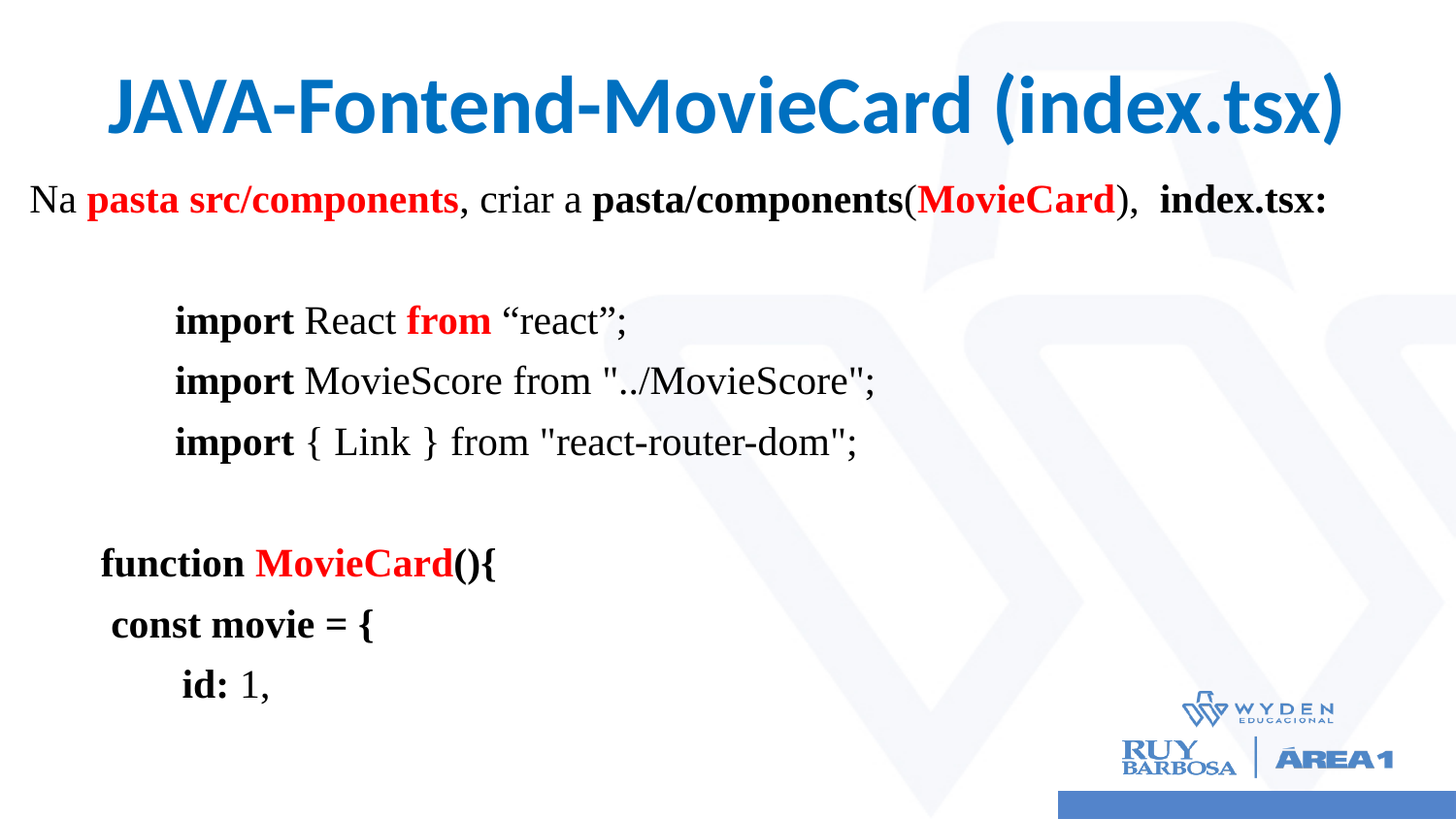

# JAVA-Fontend-MovieCard (index.tsx)
Na pasta src/components, criar a pasta/components(MovieCard),  index.tsx:

	import React from “react”;
	import MovieScore from "../MovieScore";
	import { Link } from "react-router-dom";

function MovieCard(){
 const movie = {
        id: 1,